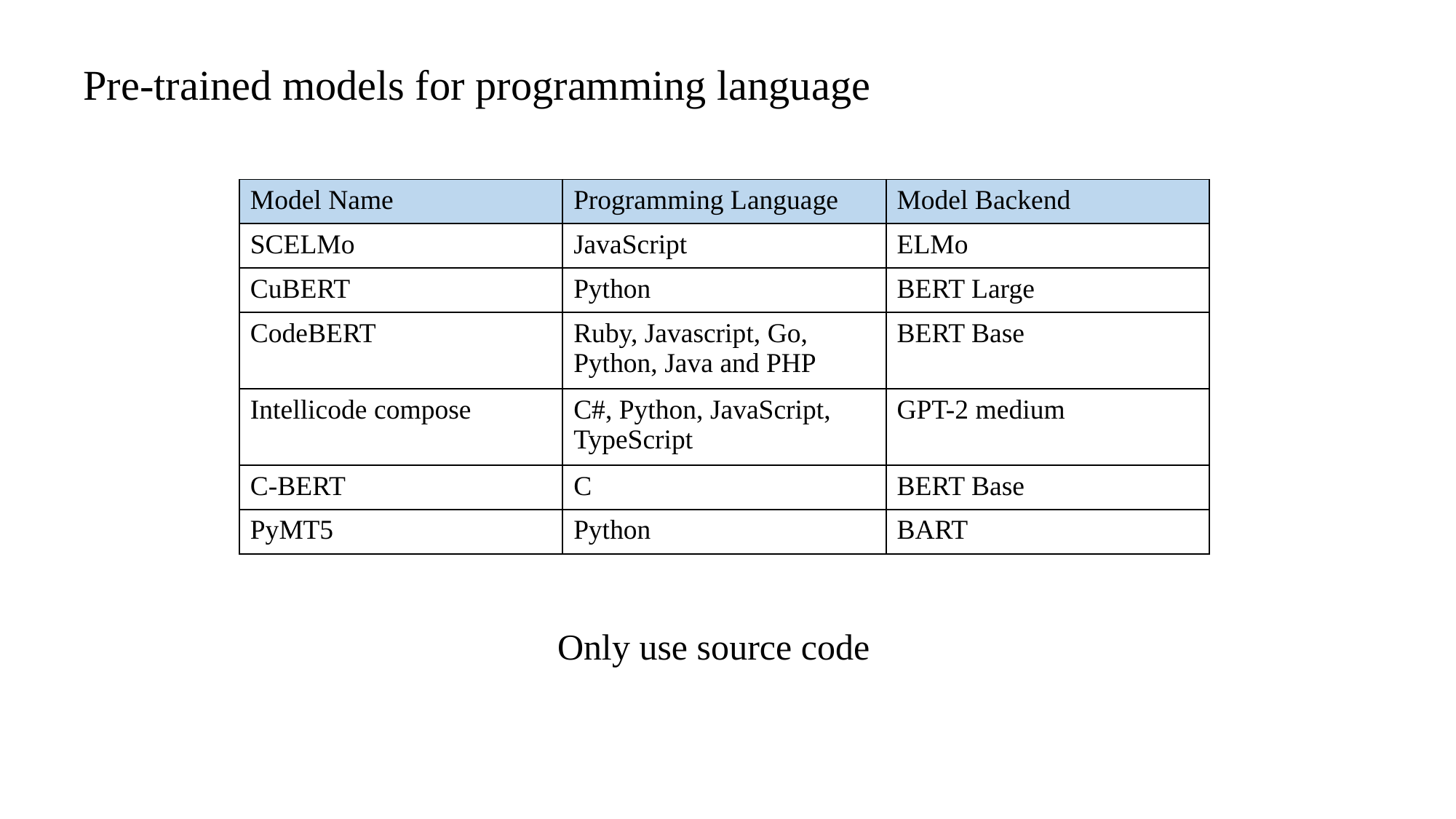

Pre-trained models for programming language
| Model Name | Programming Language | Model Backend |
| --- | --- | --- |
| SCELMo | JavaScript | ELMo |
| CuBERT | Python | BERT Large |
| CodeBERT | Ruby, Javascript, Go, Python, Java and PHP | BERT Base |
| Intellicode compose | C#, Python, JavaScript, TypeScript | GPT-2 medium |
| C-BERT | C | BERT Base |
| PyMT5 | Python | BART |
Only use source code